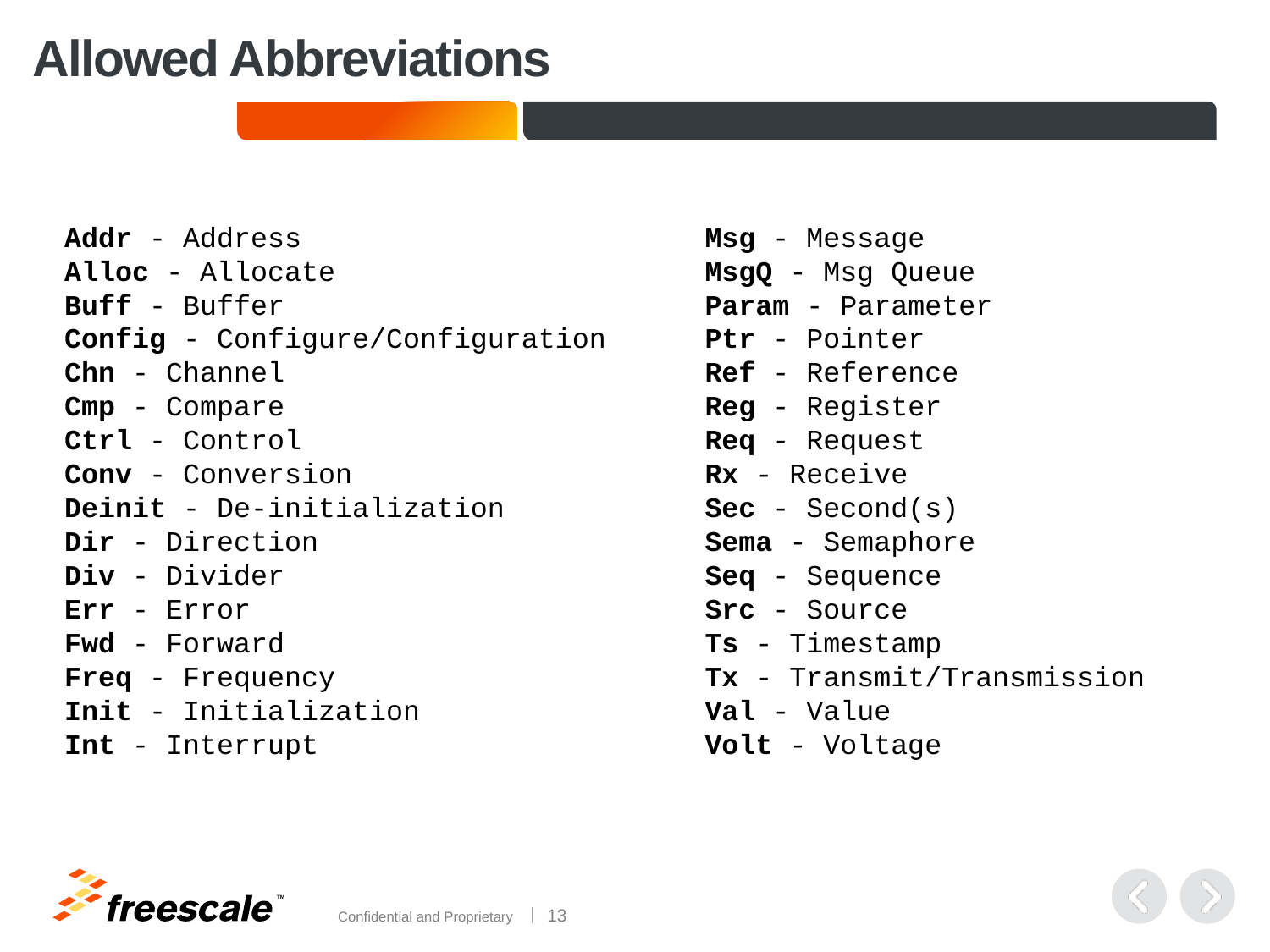

# Allowed Abbreviations
Addr - Address
Alloc - Allocate
Buff - Buffer
Config - Configure/Configuration
Chn - Channel
Cmp - Compare
Ctrl - Control
Conv - Conversion
Deinit - De-initialization
Dir - Direction
Div - Divider
Err - Error
Fwd - Forward
Freq - Frequency
Init - Initialization
Int - Interrupt
Msg - Message
MsgQ - Msg Queue
Param - Parameter
Ptr - Pointer
Ref - Reference
Reg - Register
Req - Request
Rx - Receive
Sec - Second(s)
Sema - Semaphore
Seq - Sequence
Src - Source
Ts - Timestamp
Tx - Transmit/Transmission
Val - Value
Volt - Voltage